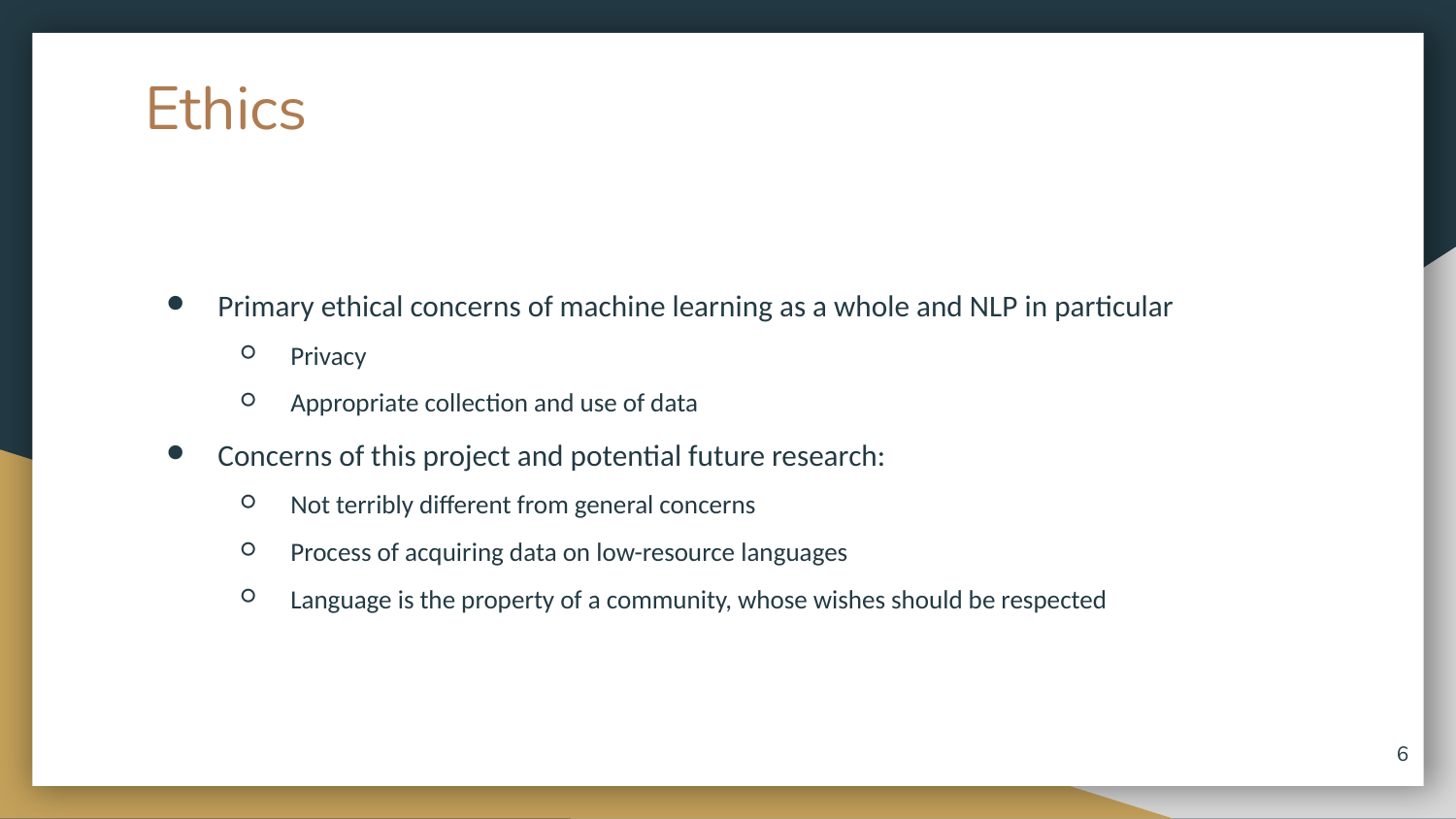

# Ethics
Primary ethical concerns of machine learning as a whole and NLP in particular
Privacy
Appropriate collection and use of data
Concerns of this project and potential future research:
Not terribly different from general concerns
Process of acquiring data on low-resource languages
Language is the property of a community, whose wishes should be respected
6